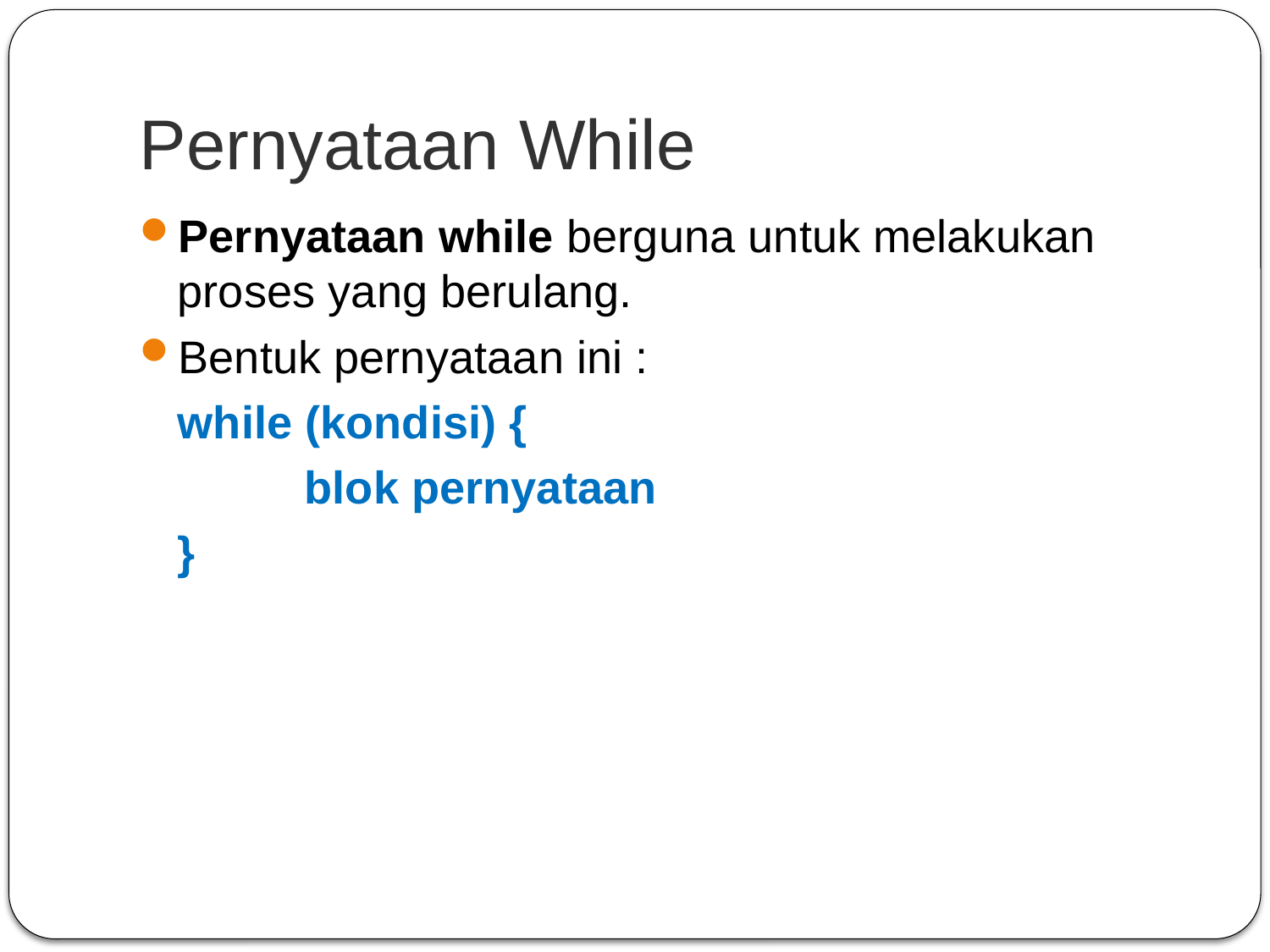

# Pernyataan While
Pernyataan while berguna untuk melakukan proses yang berulang.
Bentuk pernyataan ini :
	while (kondisi) {
		blok pernyataan
	}